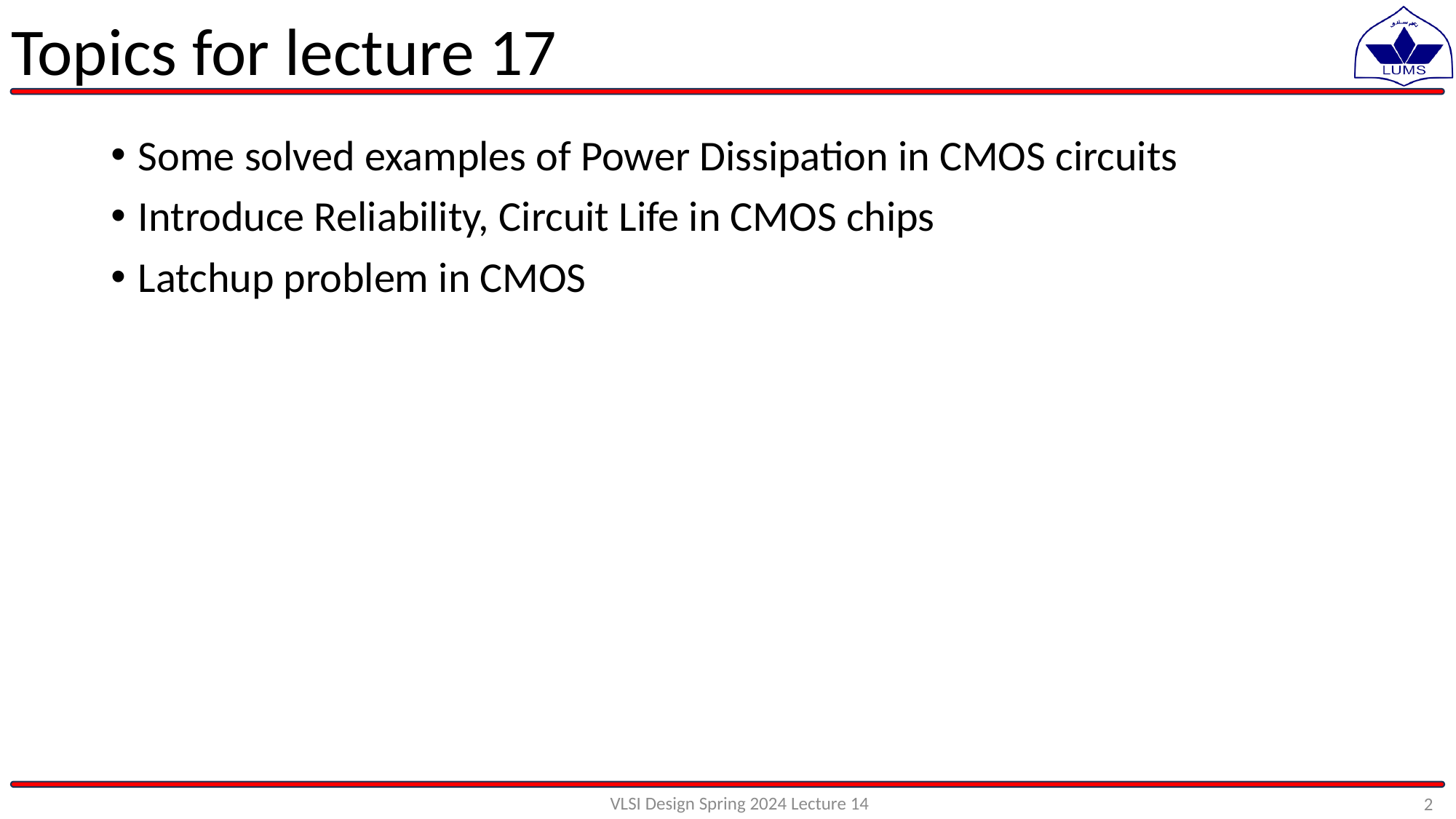

# Topics for lecture 17
Some solved examples of Power Dissipation in CMOS circuits
Introduce Reliability, Circuit Life in CMOS chips
Latchup problem in CMOS
VLSI Design Spring 2024 Lecture 14
2